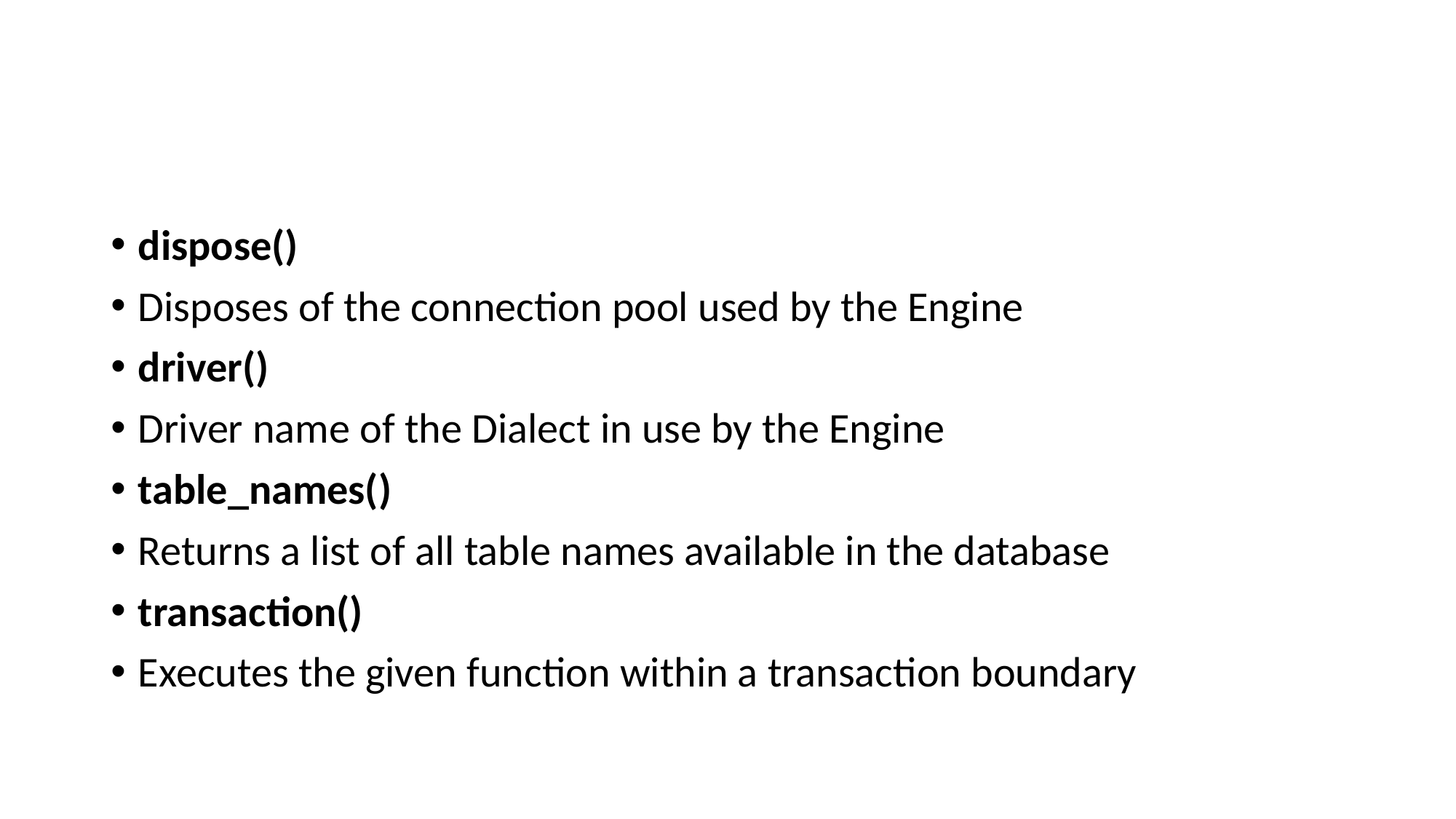

#
dispose()
Disposes of the connection pool used by the Engine
driver()
Driver name of the Dialect in use by the Engine
table_names()
Returns a list of all table names available in the database
transaction()
Executes the given function within a transaction boundary